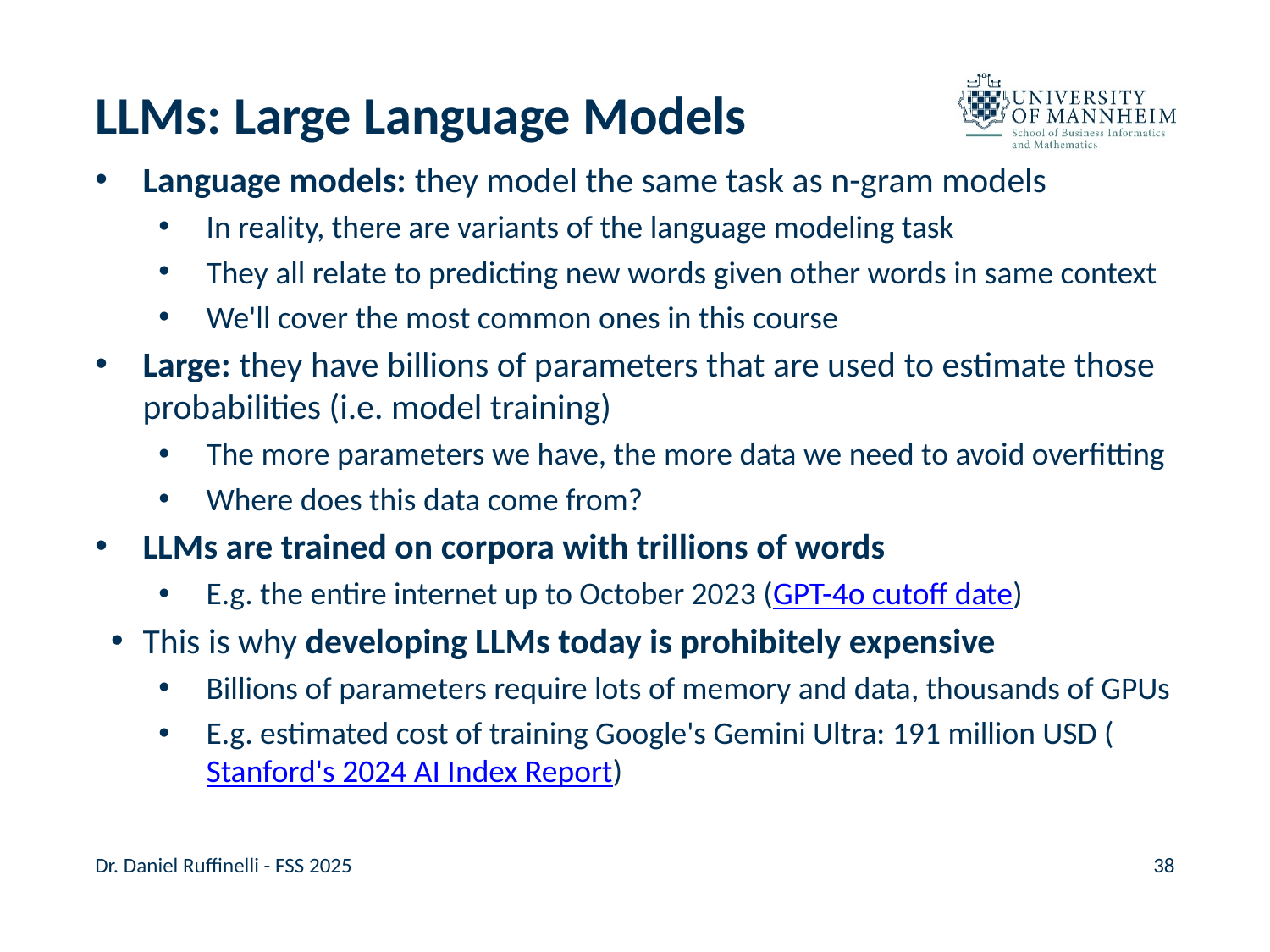

# LLMs: Large Language Models
Language models: they model the same task as n-gram models
In reality, there are variants of the language modeling task
They all relate to predicting new words given other words in same context
We'll cover the most common ones in this course
Large: they have billions of parameters that are used to estimate those probabilities (i.e. model training)
The more parameters we have, the more data we need to avoid overfitting
Where does this data come from?
LLMs are trained on corpora with trillions of words
E.g. the entire internet up to October 2023 (GPT-4o cutoff date)
This is why developing LLMs today is prohibitely expensive
Billions of parameters require lots of memory and data, thousands of GPUs
E.g. estimated cost of training Google's Gemini Ultra: 191 million USD (Stanford's 2024 AI Index Report)

Dr. Daniel Ruffinelli - FSS 2025
38